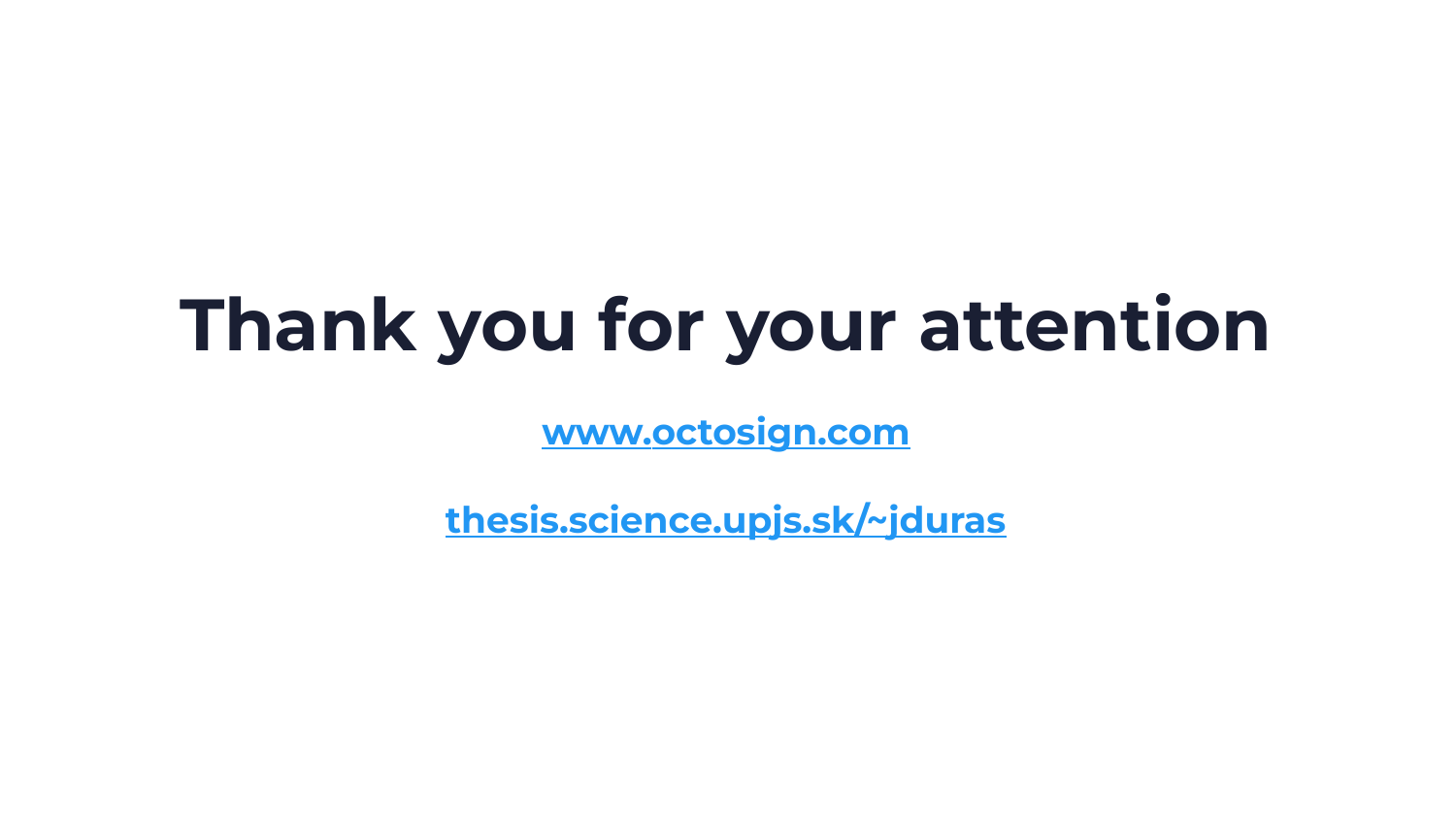

# Thank you for your attention

www.octosign.com

thesis.science.upjs.sk/~jduras